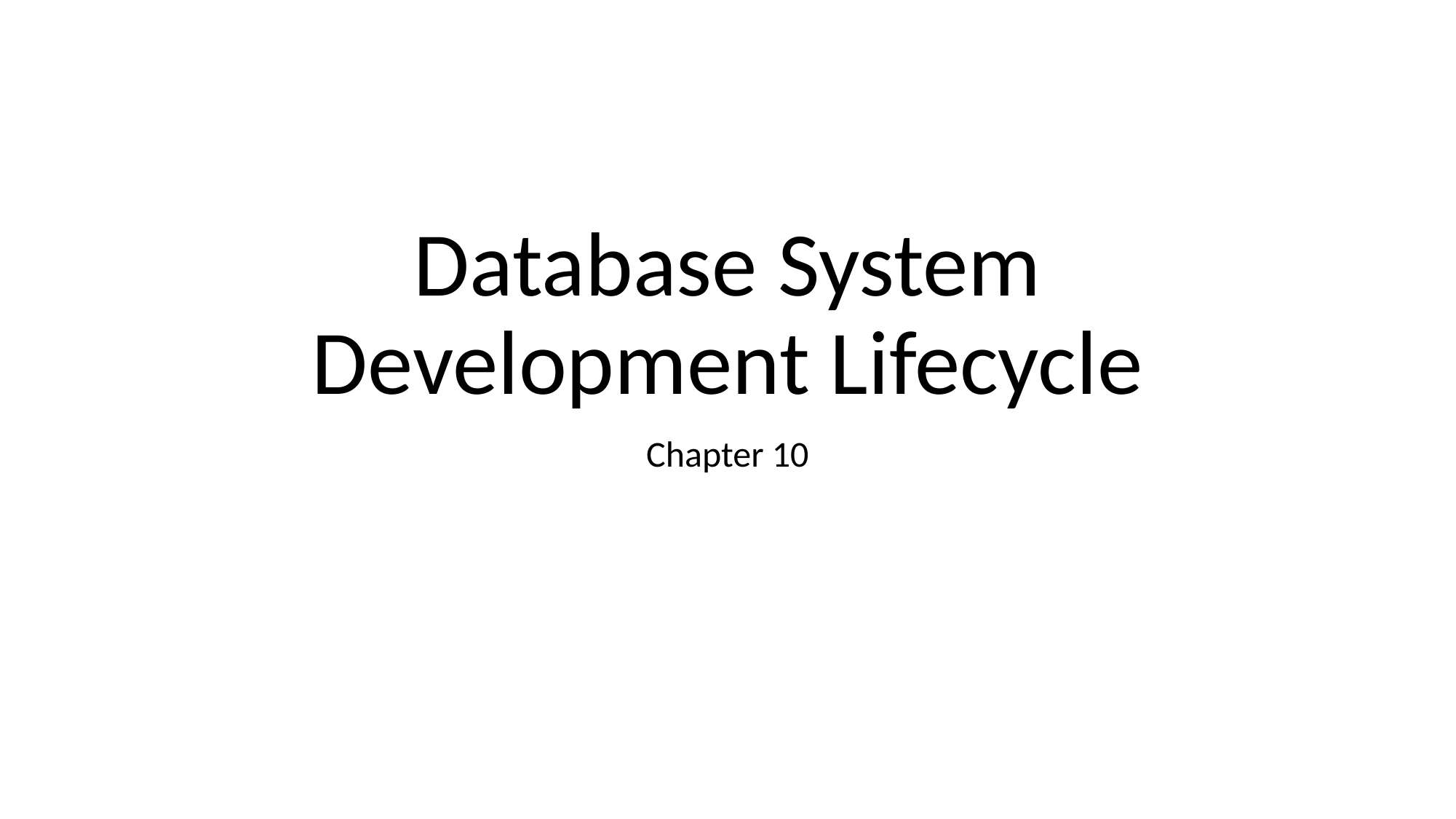

# Database System Development Lifecycle
Chapter 10